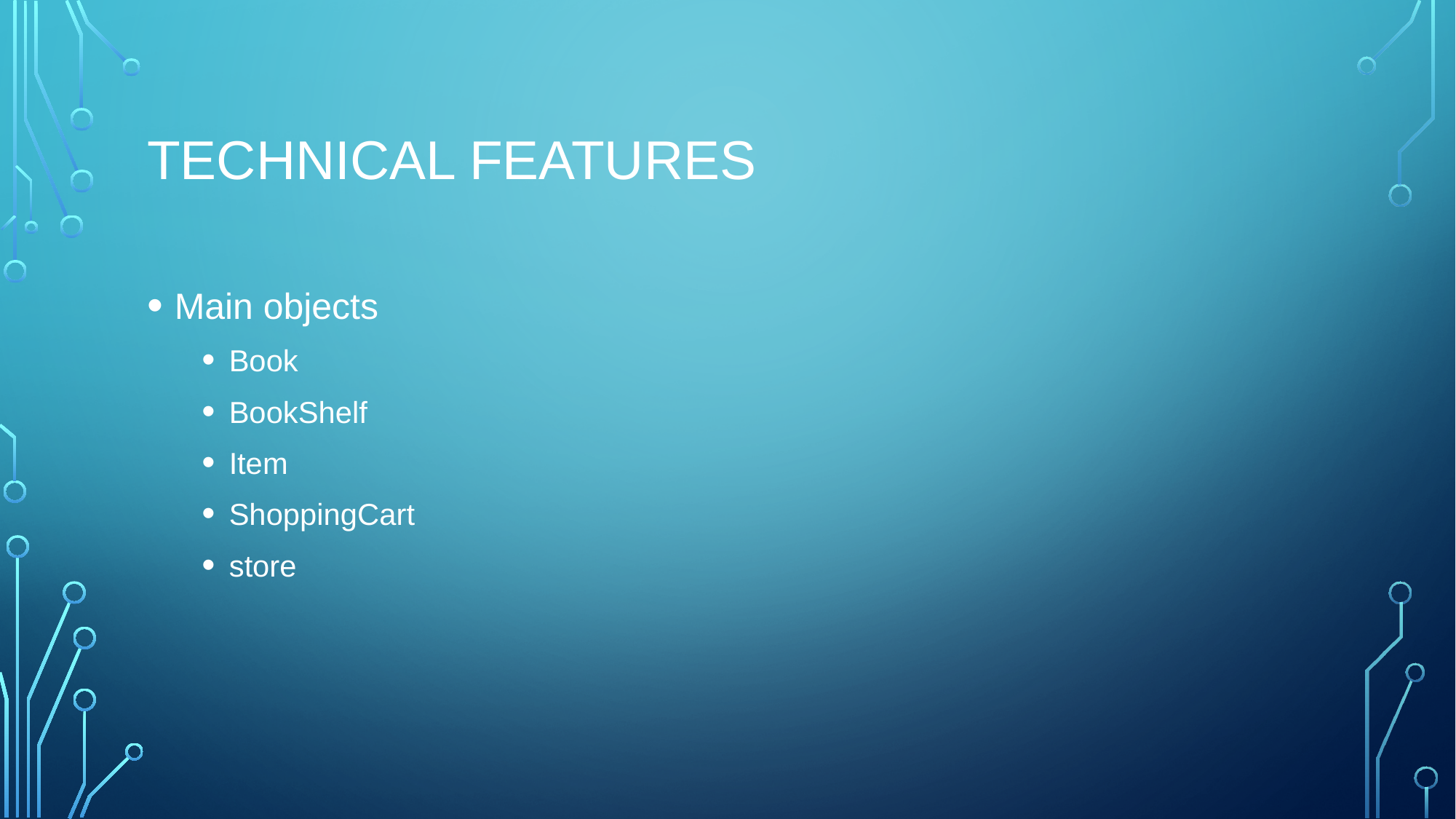

# Technical features
Main objects
Book
BookShelf
Item
ShoppingCart
store